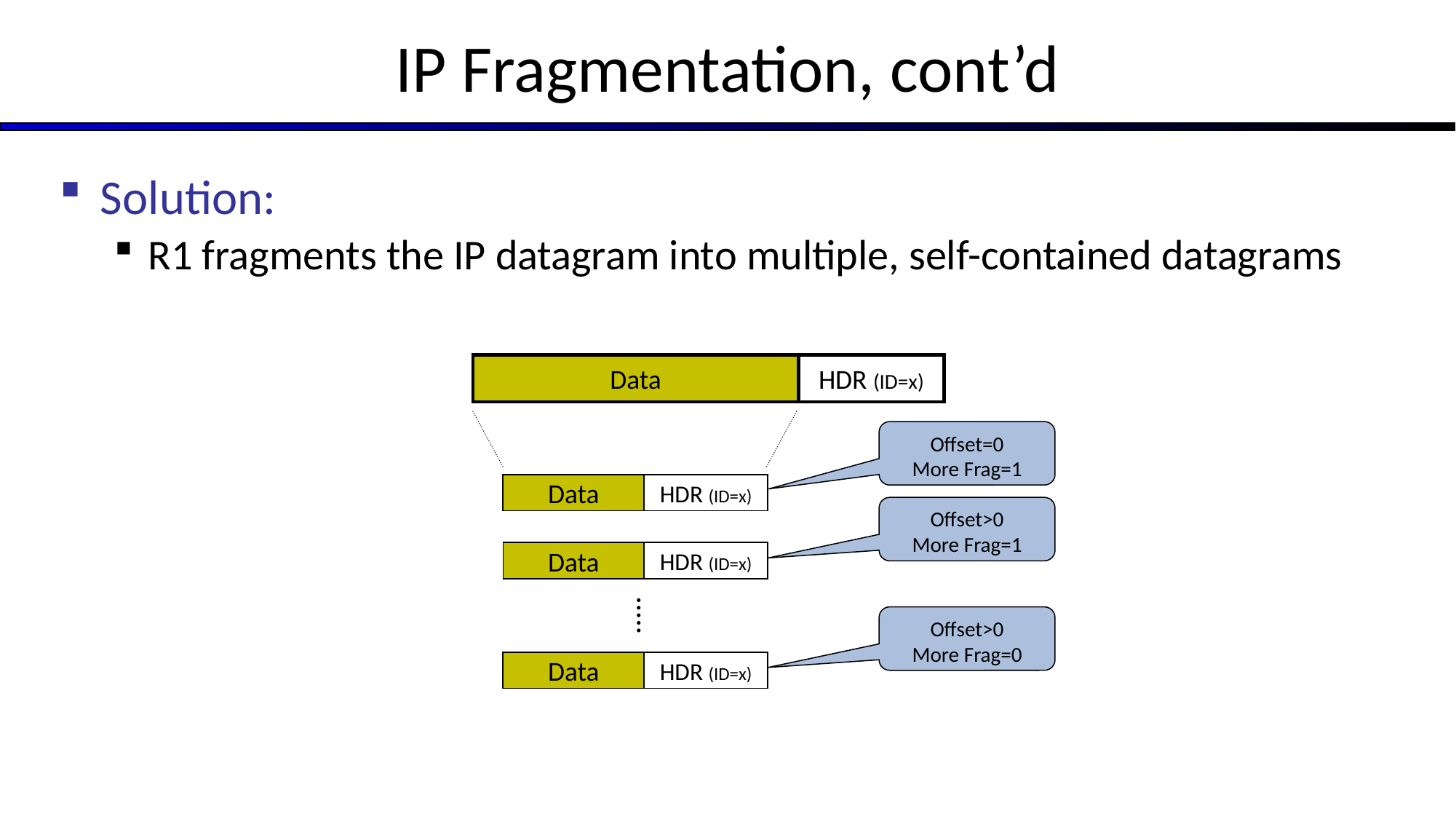

# IP Fragmentation, cont’d
Solution:
R1 fragments the IP datagram into multiple, self-contained datagrams

Data
HDR (ID=x)

Offset=0
More Frag=1
Data
HDR (ID=x)
Offset>0
More Frag=1
Data
HDR (ID=x)

Offset>0
More Frag=0
Data
HDR (ID=x)